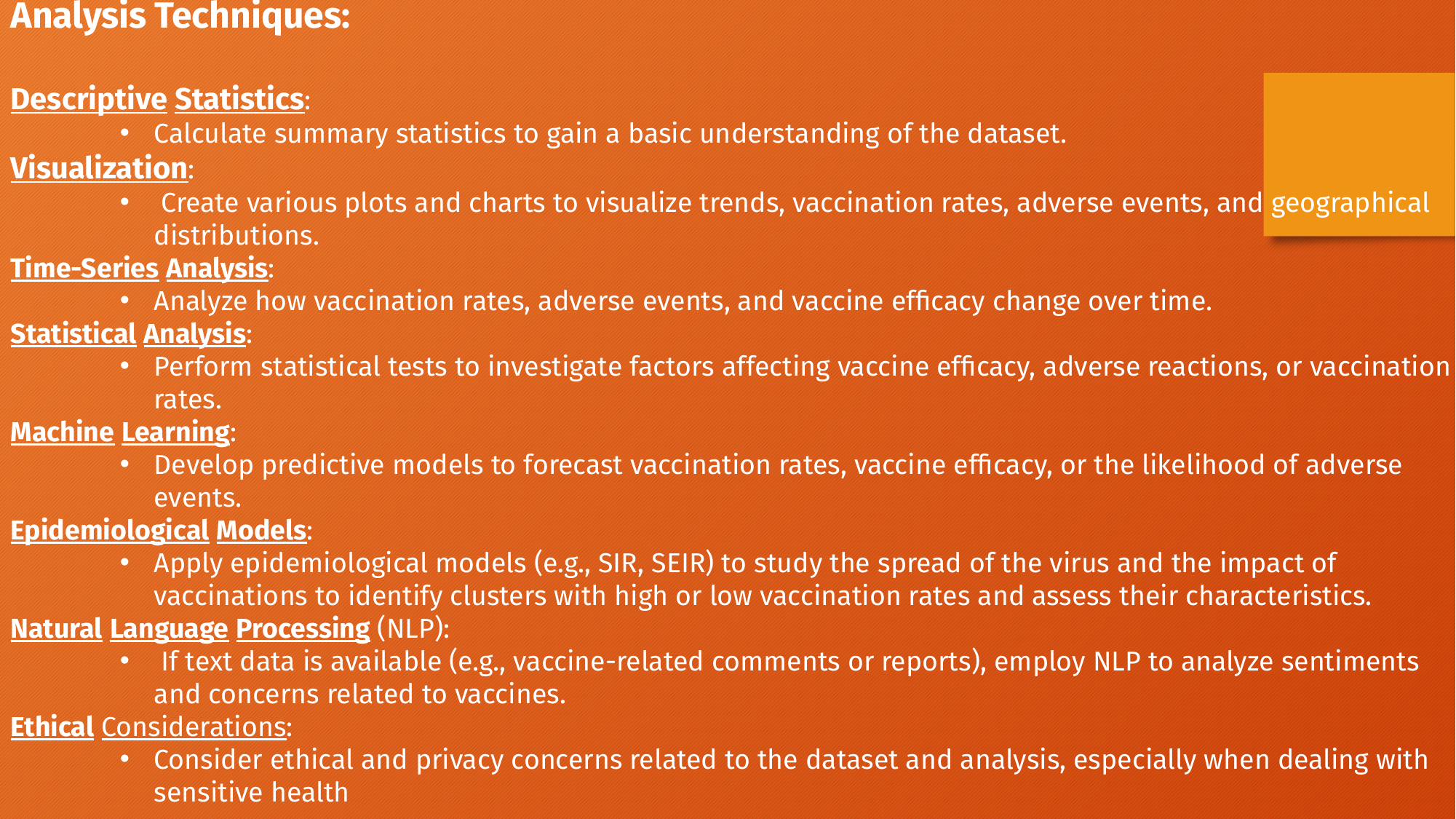

Analysis Techniques:

Descriptive Statistics:
Calculate summary statistics to gain a basic understanding of the dataset.
Visualization:
 Create various plots and charts to visualize trends, vaccination rates, adverse events, and geographical distributions.
Time-Series Analysis:
Analyze how vaccination rates, adverse events, and vaccine efficacy change over time.
Statistical Analysis:
Perform statistical tests to investigate factors affecting vaccine efficacy, adverse reactions, or vaccination rates.
Machine Learning:
Develop predictive models to forecast vaccination rates, vaccine efficacy, or the likelihood of adverse events.
Epidemiological Models:
Apply epidemiological models (e.g., SIR, SEIR) to study the spread of the virus and the impact of vaccinations to identify clusters with high or low vaccination rates and assess their characteristics.
Natural Language Processing (NLP):
 If text data is available (e.g., vaccine-related comments or reports), employ NLP to analyze sentiments and concerns related to vaccines.
Ethical Considerations:
Consider ethical and privacy concerns related to the dataset and analysis, especially when dealing with sensitive health